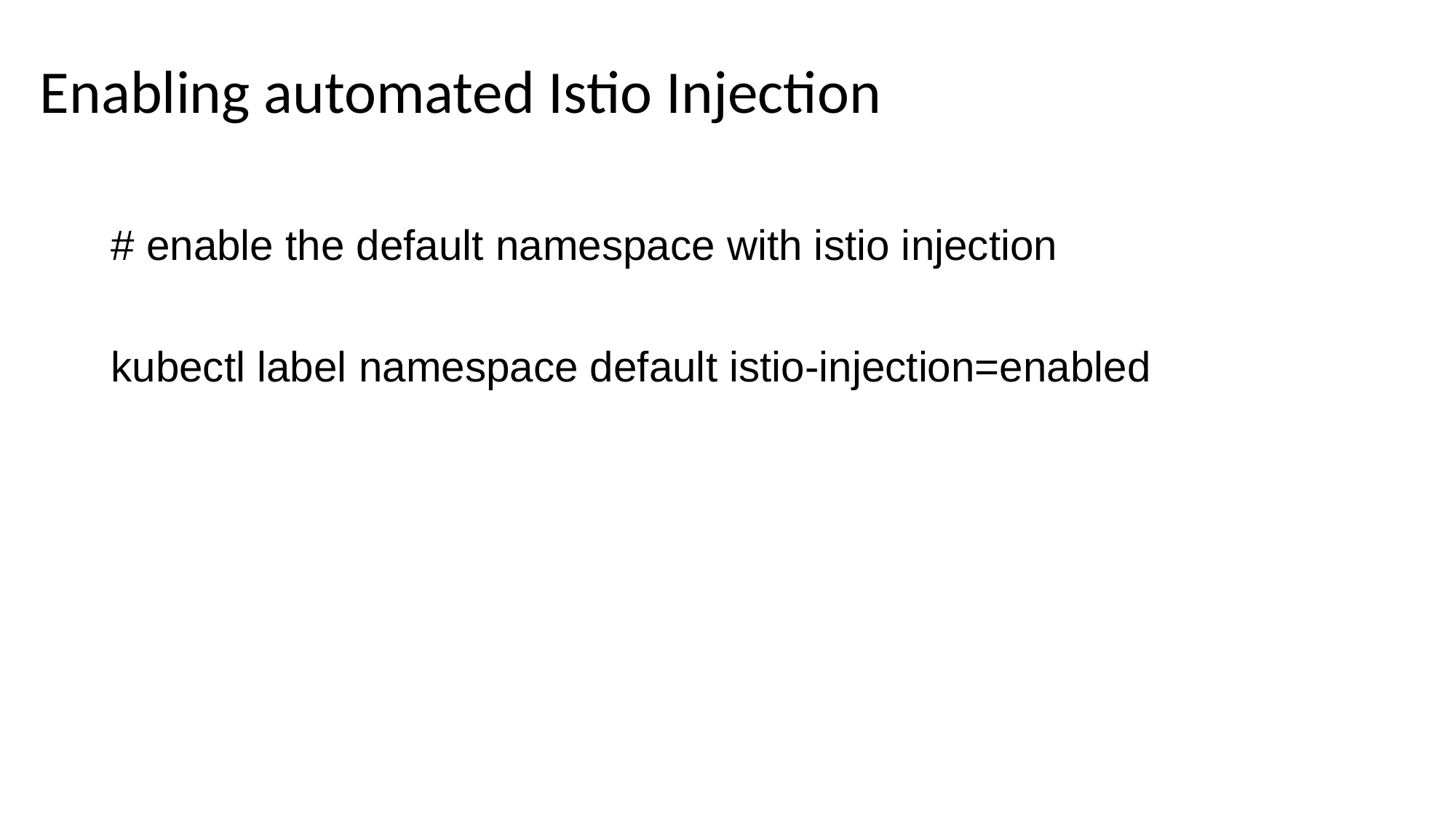

# Enabling automated Istio Injection
# enable the default namespace with istio injection

kubectl label namespace default istio-injection=enabled